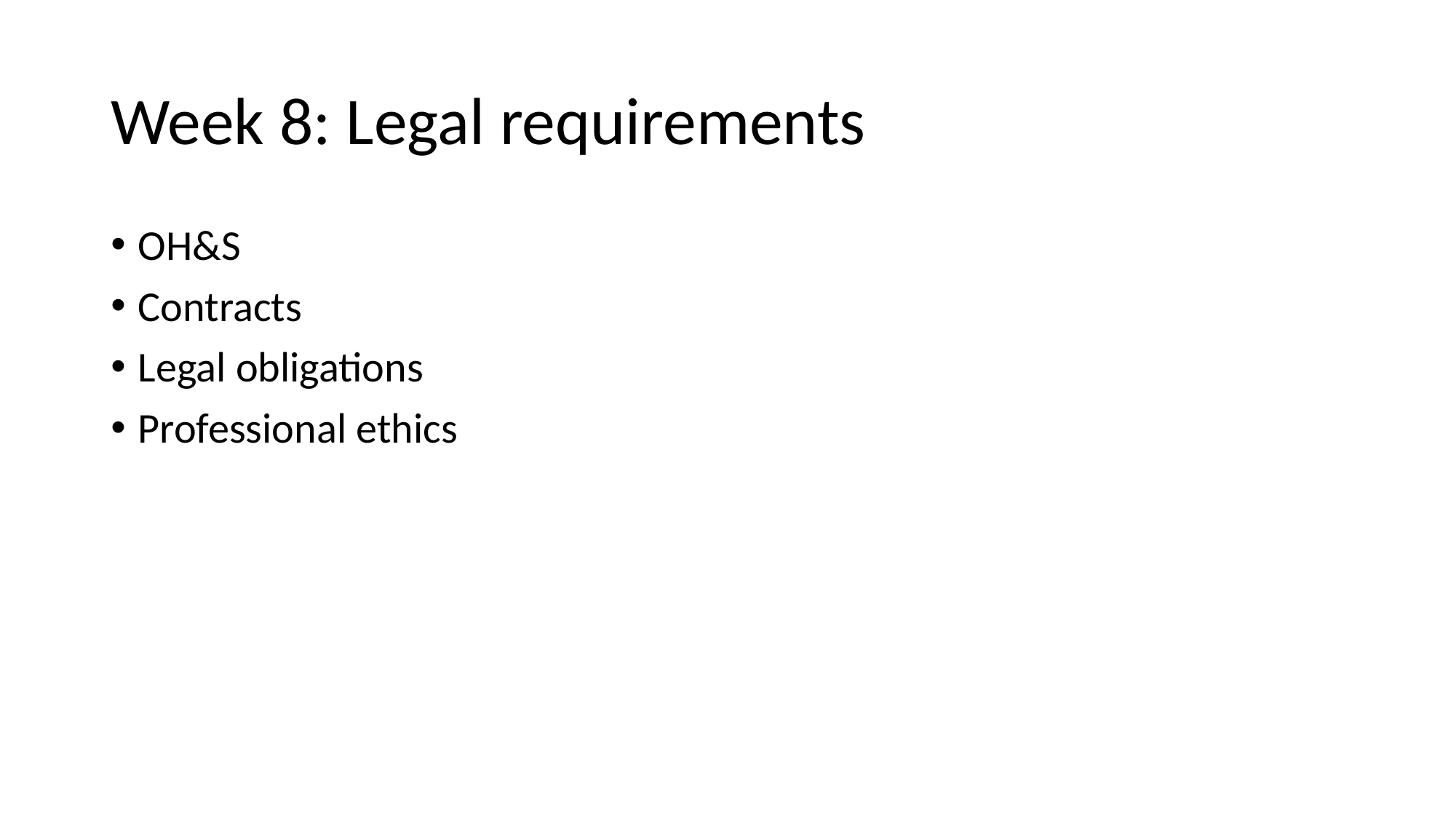

# Week 8: Legal requirements
OH&S
Contracts
Legal obligations
Professional ethics